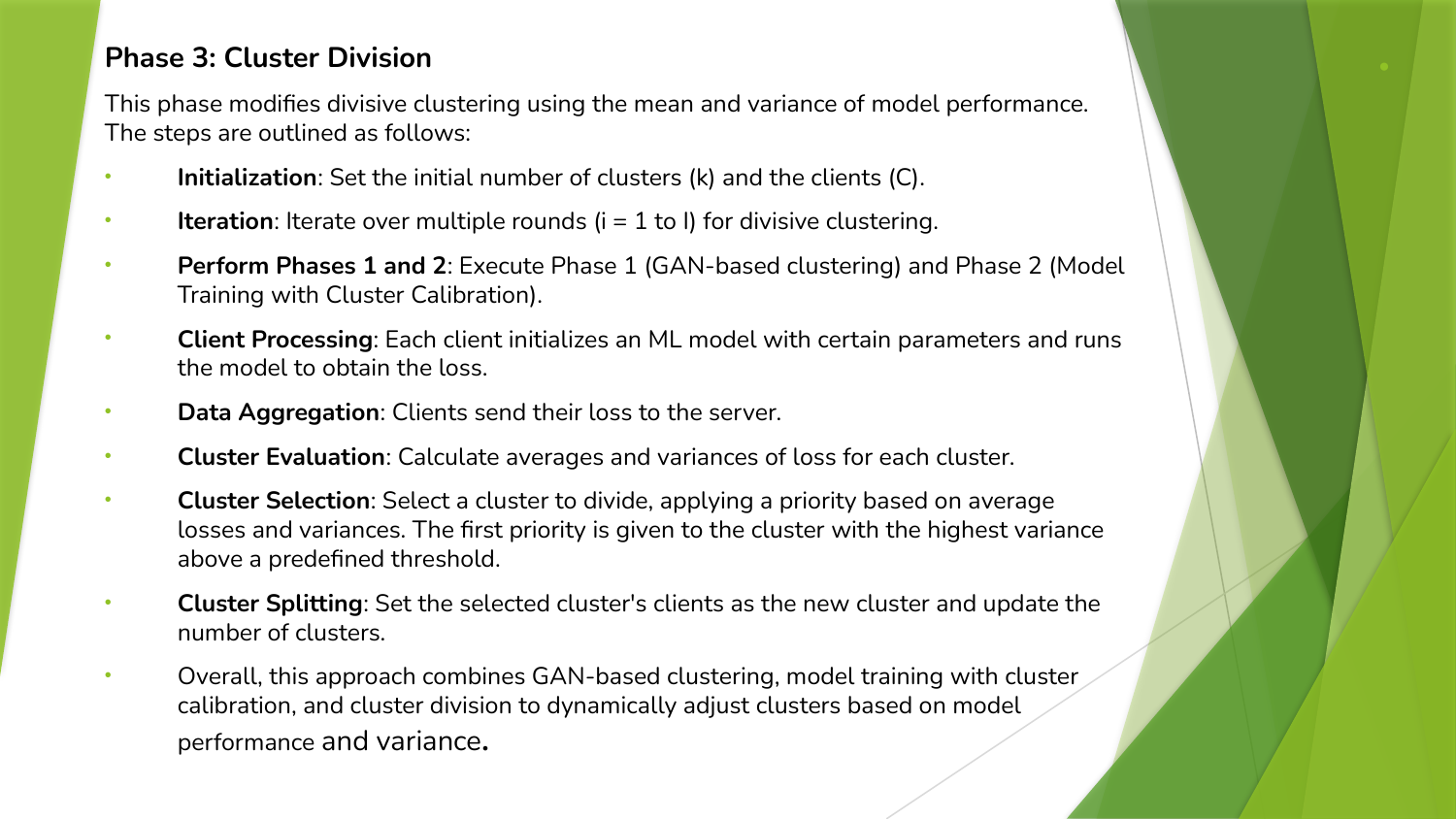

# .
Phase 3: Cluster Division
This phase modifies divisive clustering using the mean and variance of model performance. The steps are outlined as follows:
Initialization: Set the initial number of clusters (k) and the clients (C).
Iteration: Iterate over multiple rounds (i = 1 to I) for divisive clustering.
Perform Phases 1 and 2: Execute Phase 1 (GAN-based clustering) and Phase 2 (Model Training with Cluster Calibration).
Client Processing: Each client initializes an ML model with certain parameters and runs the model to obtain the loss.
Data Aggregation: Clients send their loss to the server.
Cluster Evaluation: Calculate averages and variances of loss for each cluster.
Cluster Selection: Select a cluster to divide, applying a priority based on average losses and variances. The first priority is given to the cluster with the highest variance above a predefined threshold.
Cluster Splitting: Set the selected cluster's clients as the new cluster and update the number of clusters.
Overall, this approach combines GAN-based clustering, model training with cluster calibration, and cluster division to dynamically adjust clusters based on model performance and variance.